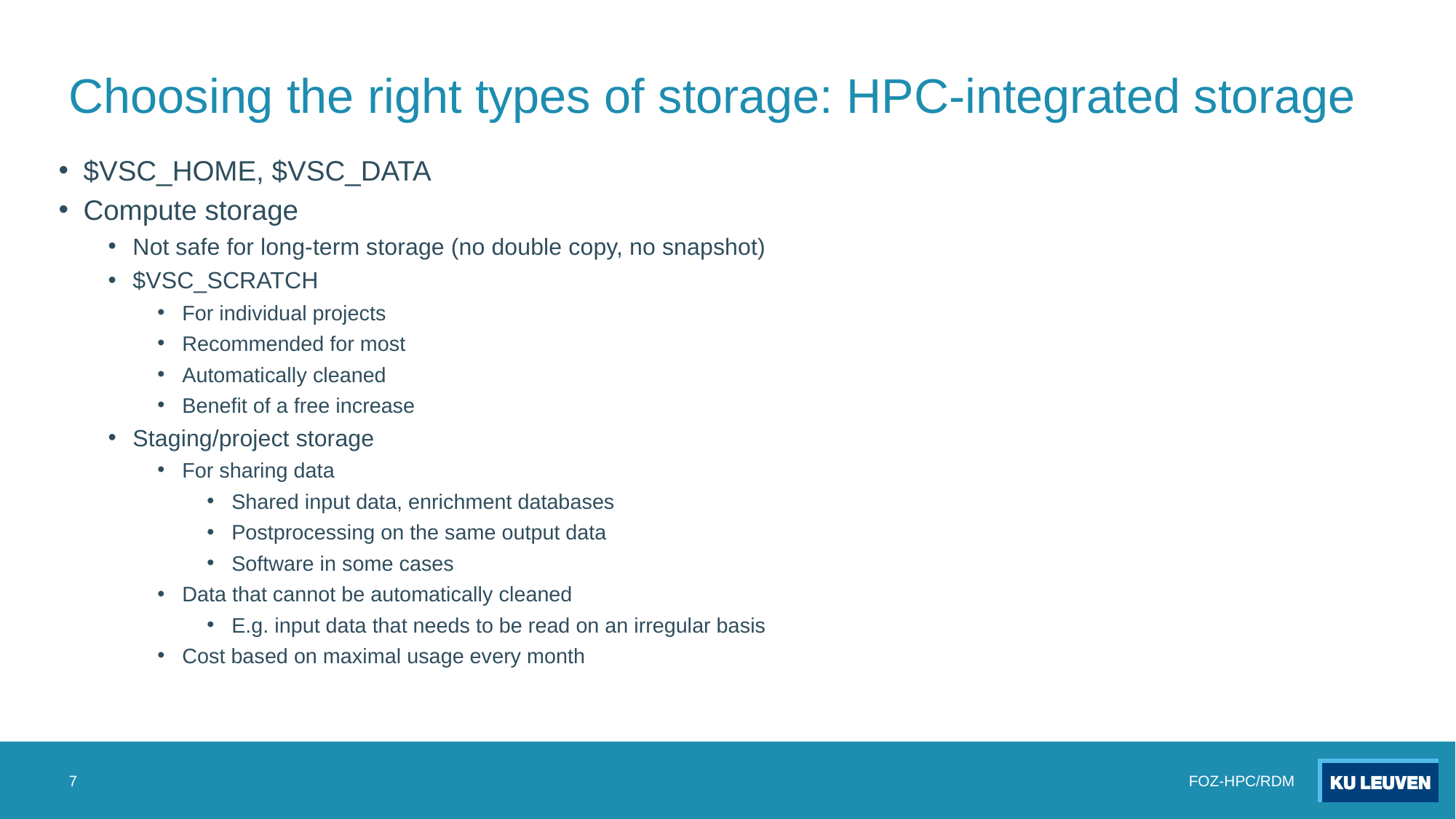

# Choosing the right types of storage: HPC-integrated storage
$VSC_HOME, $VSC_DATA
Compute storage
Not safe for long-term storage (no double copy, no snapshot)
$VSC_SCRATCH
For individual projects
Recommended for most
Automatically cleaned
Benefit of a free increase
Staging/project storage
For sharing data
Shared input data, enrichment databases
Postprocessing on the same output data
Software in some cases
Data that cannot be automatically cleaned
E.g. input data that needs to be read on an irregular basis
Cost based on maximal usage every month

7
FOZ-HPC/RDM